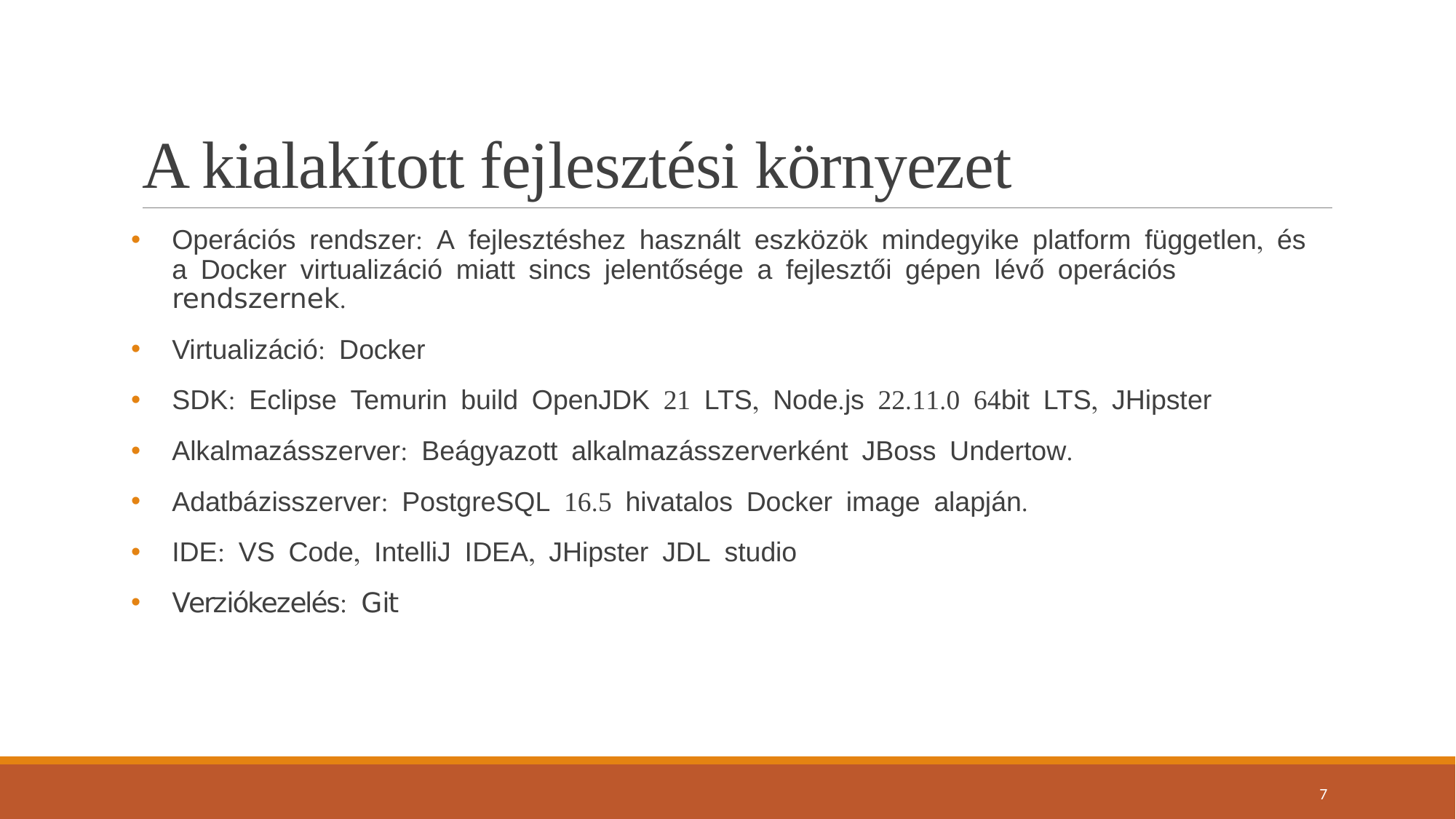

# A kialakított fejlesztési környezet
Operációs rendszer: A fejlesztéshez használt eszközök mindegyike platform független, és a Docker virtualizáció miatt sincs jelentősége a fejlesztői gépen lévő operációs rendszernek.
Virtualizáció: Docker
SDK: Eclipse Temurin build OpenJDK 21 LTS, Node.js 22.11.0 64bit LTS, JHipster
Alkalmazásszerver: Beágyazott alkalmazásszerverként JBoss Undertow.
Adatbázisszerver: PostgreSQL 16.5 hivatalos Docker image alapján.
IDE: VS Code, IntelliJ IDEA, JHipster JDL studio
Verziókezelés: Git

7